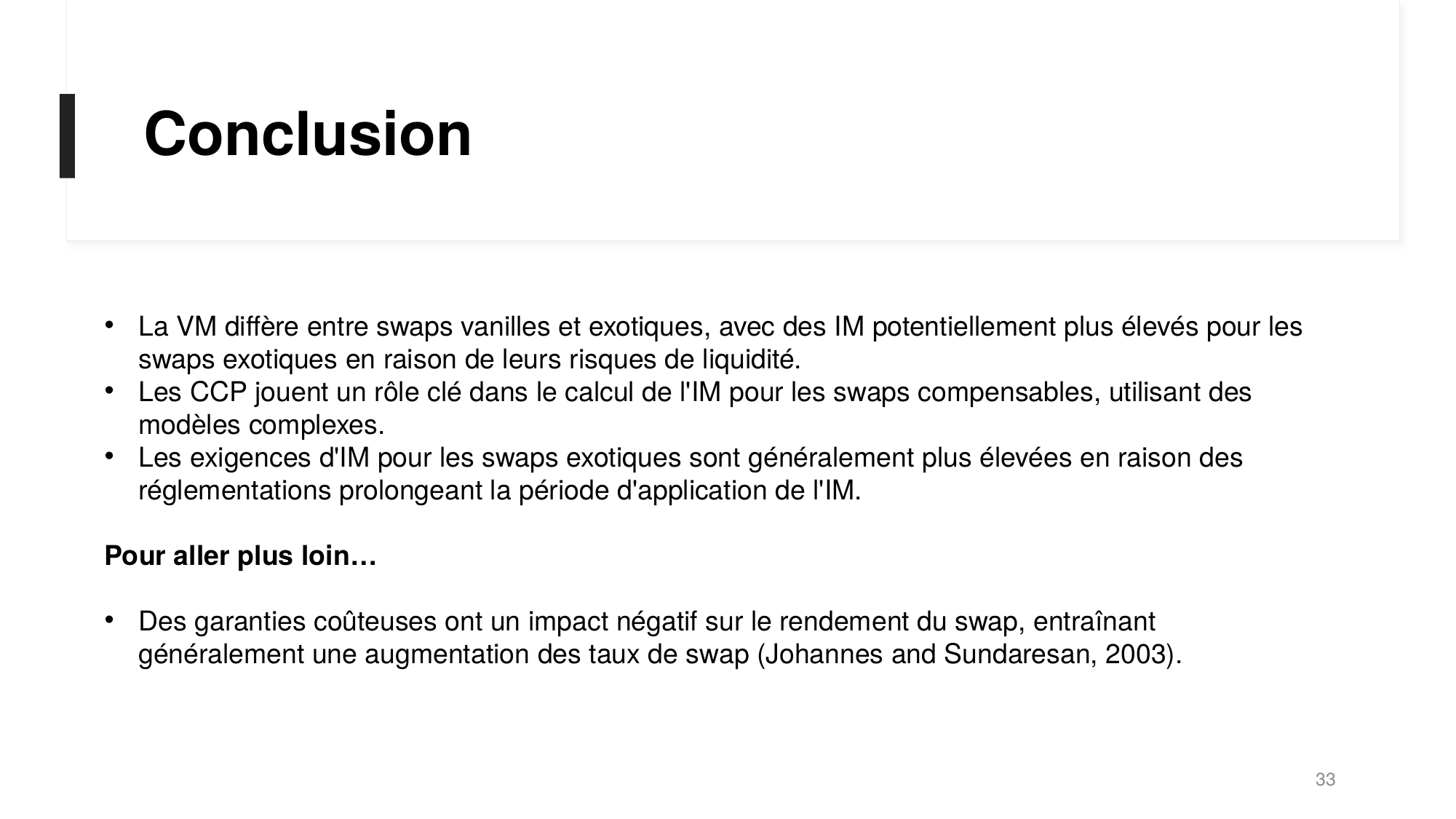

# Conclusion
La VM diffère entre swaps vanilles et exotiques, avec des IM potentiellement plus élevés pour les swaps exotiques en raison de leurs risques de liquidité.
Les CCP jouent un rôle clé dans le calcul de l'IM pour les swaps compensables, utilisant des modèles complexes.
Les exigences d'IM pour les swaps exotiques sont généralement plus élevées en raison des réglementations prolongeant la période d'application de l'IM.

Pour aller plus loin…

Des garanties coûteuses ont un impact négatif sur le rendement du swap, entraînant généralement une augmentation des taux de swap (Johannes and Sundaresan, 2003).
33